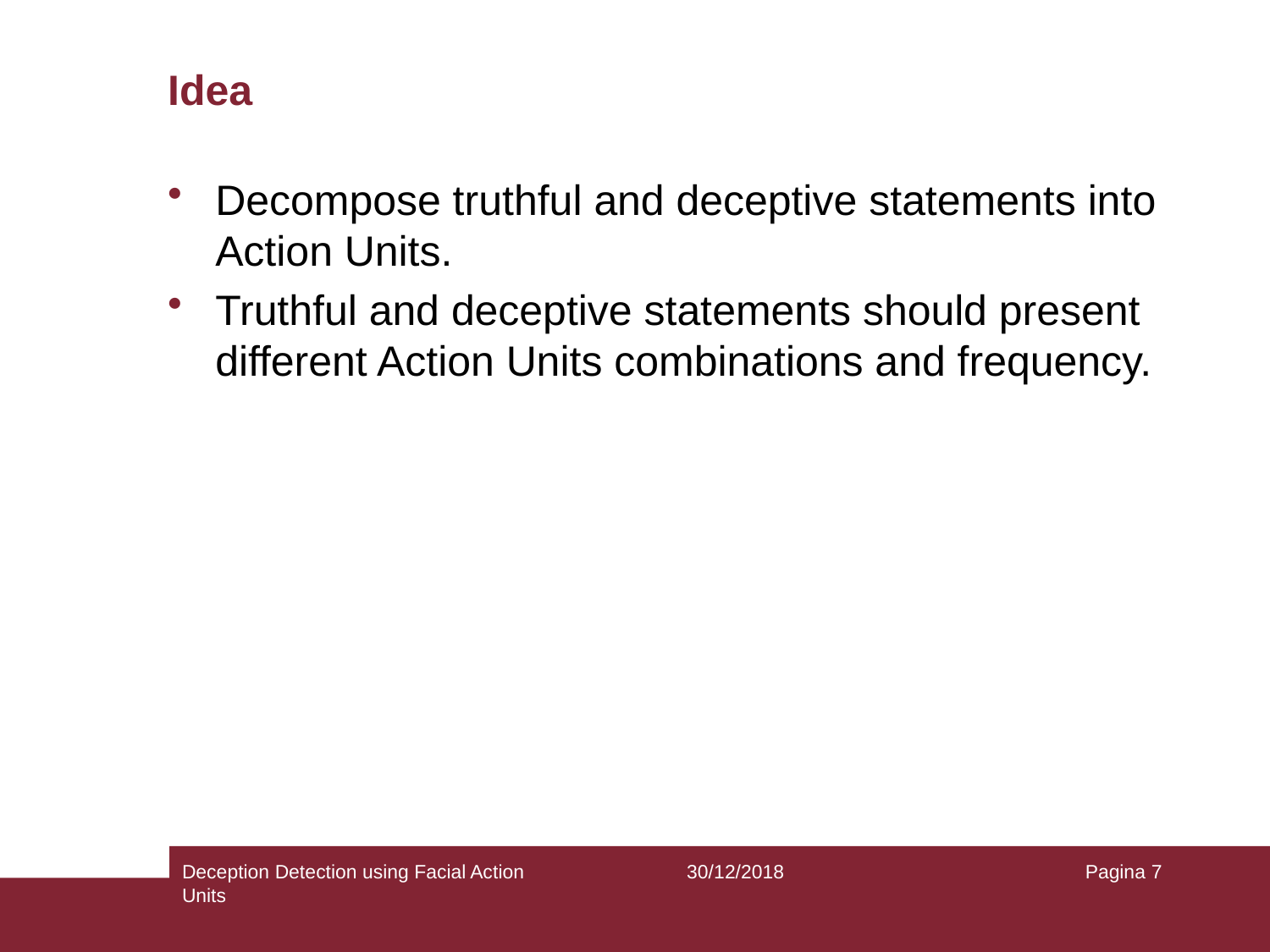

# Idea
Decompose truthful and deceptive statements into Action Units.
Truthful and deceptive statements should present different Action Units combinations and frequency.

Deception Detection using Facial Action Units
30/12/2018
Pagina 7